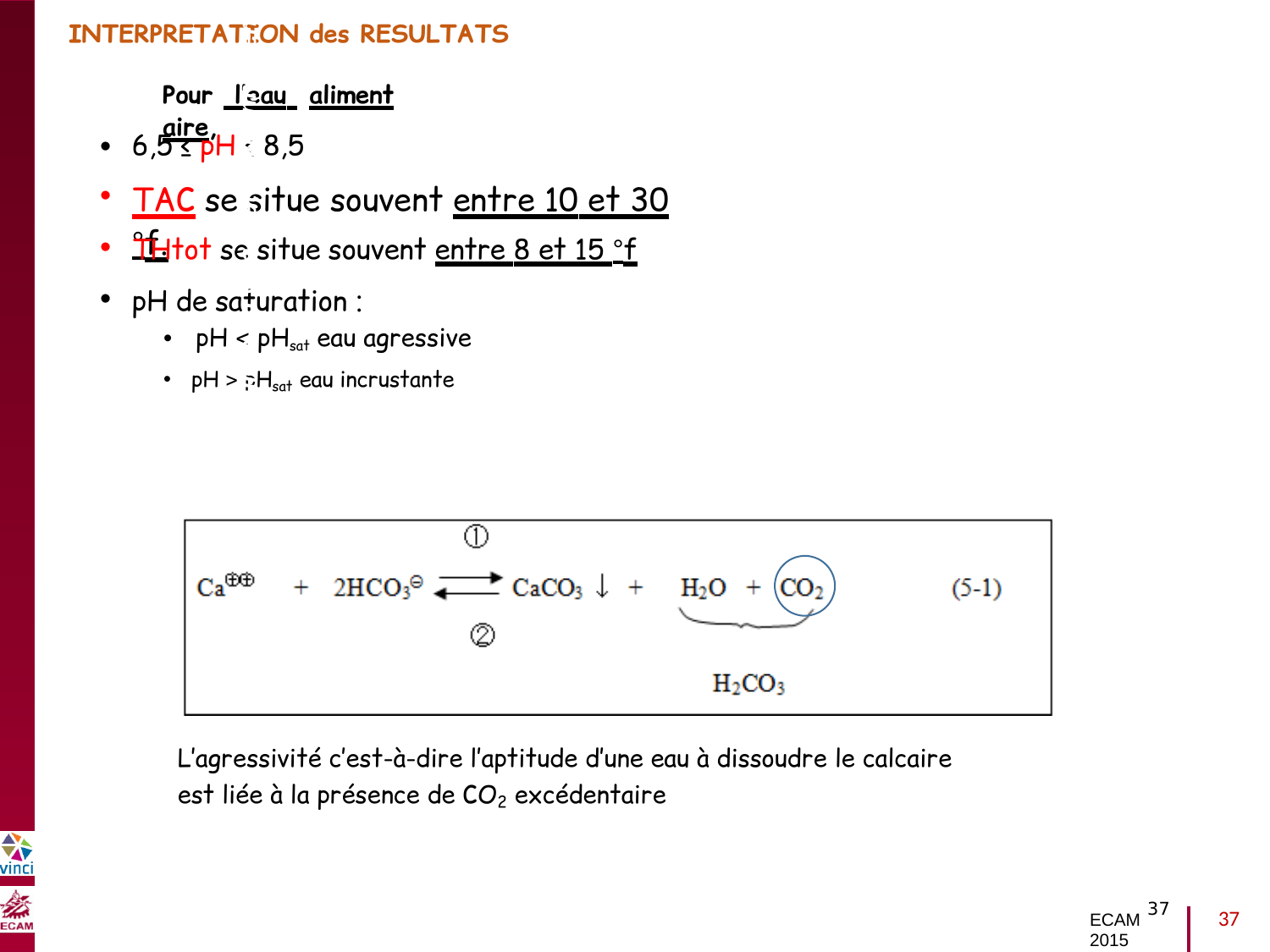

INTERPRETATION des RESULTATS
Pour  l’eau aliment aire,

•
•
•
•
6,5 ≤ pH ≤ 8,5
TAC se situe souvent entre 10 et 30 °f.

THtot se situe souvent entre 8 et 15 °f

B2040-Chimie du vivant et environnement
pH de saturation :
•   pH < pHsat eau agressive
•   pH > pHsat eau incrustante

L’agressivité c’est-à-dire l’aptitude d’une eau à dissoudre le calcaire
est liée à la présence de CO2 excédentaire

37

37
ECAM 2015